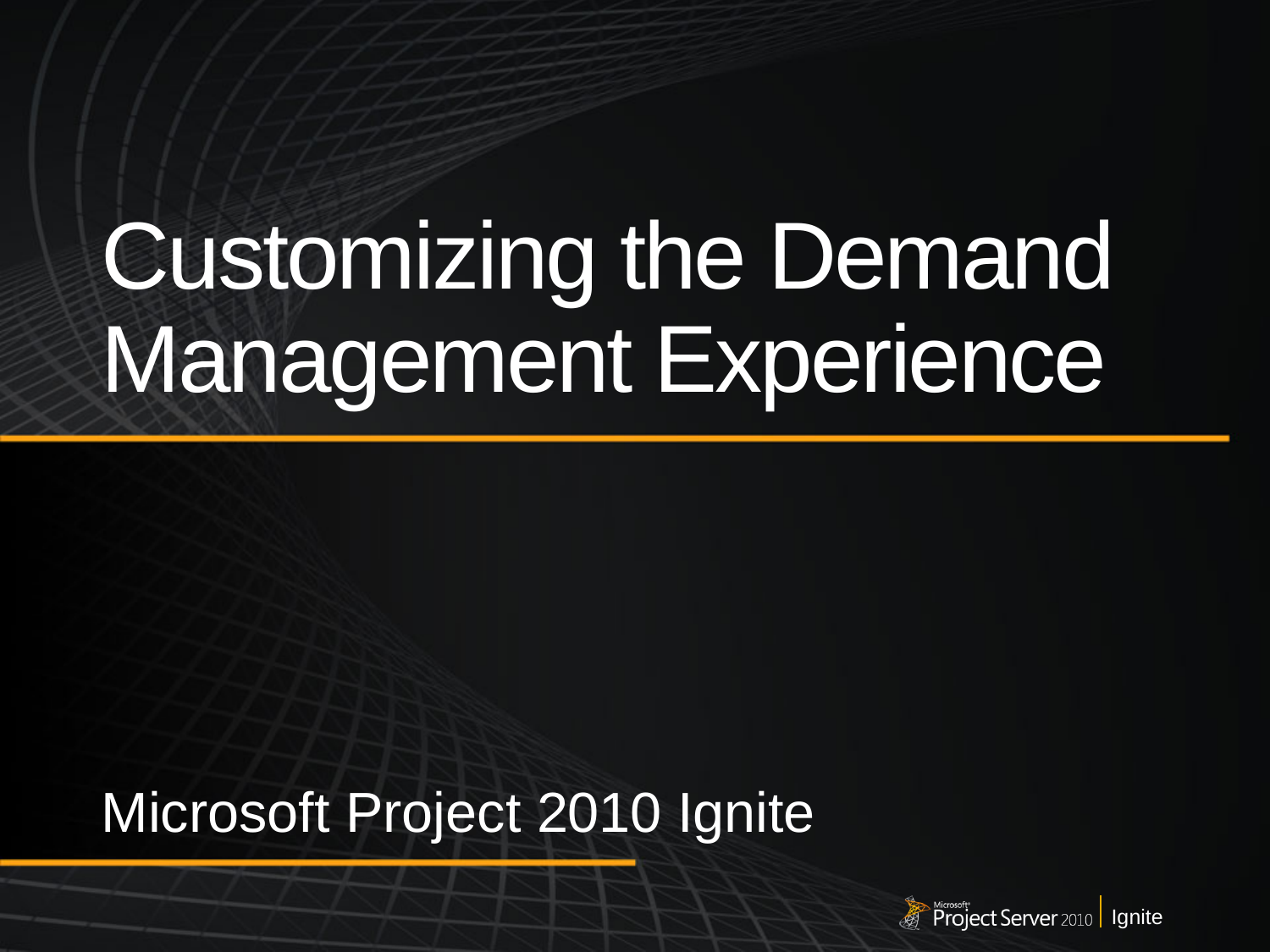

# Customizing the Demand Management Experience
Microsoft Project 2010 Ignite